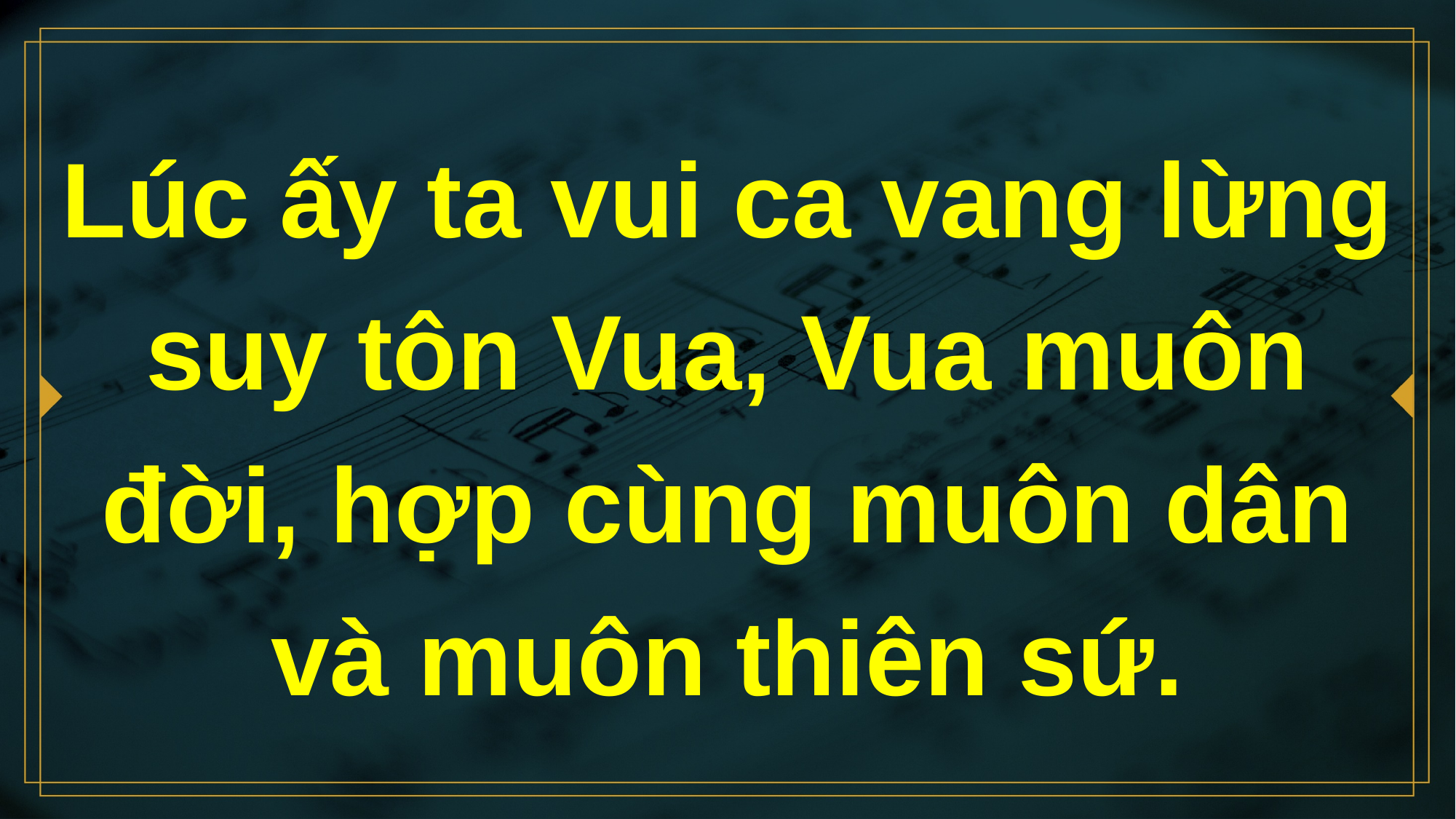

# Lúc ấy ta vui ca vang lừng suy tôn Vua, Vua muôn đời, hợp cùng muôn dân và muôn thiên sứ.